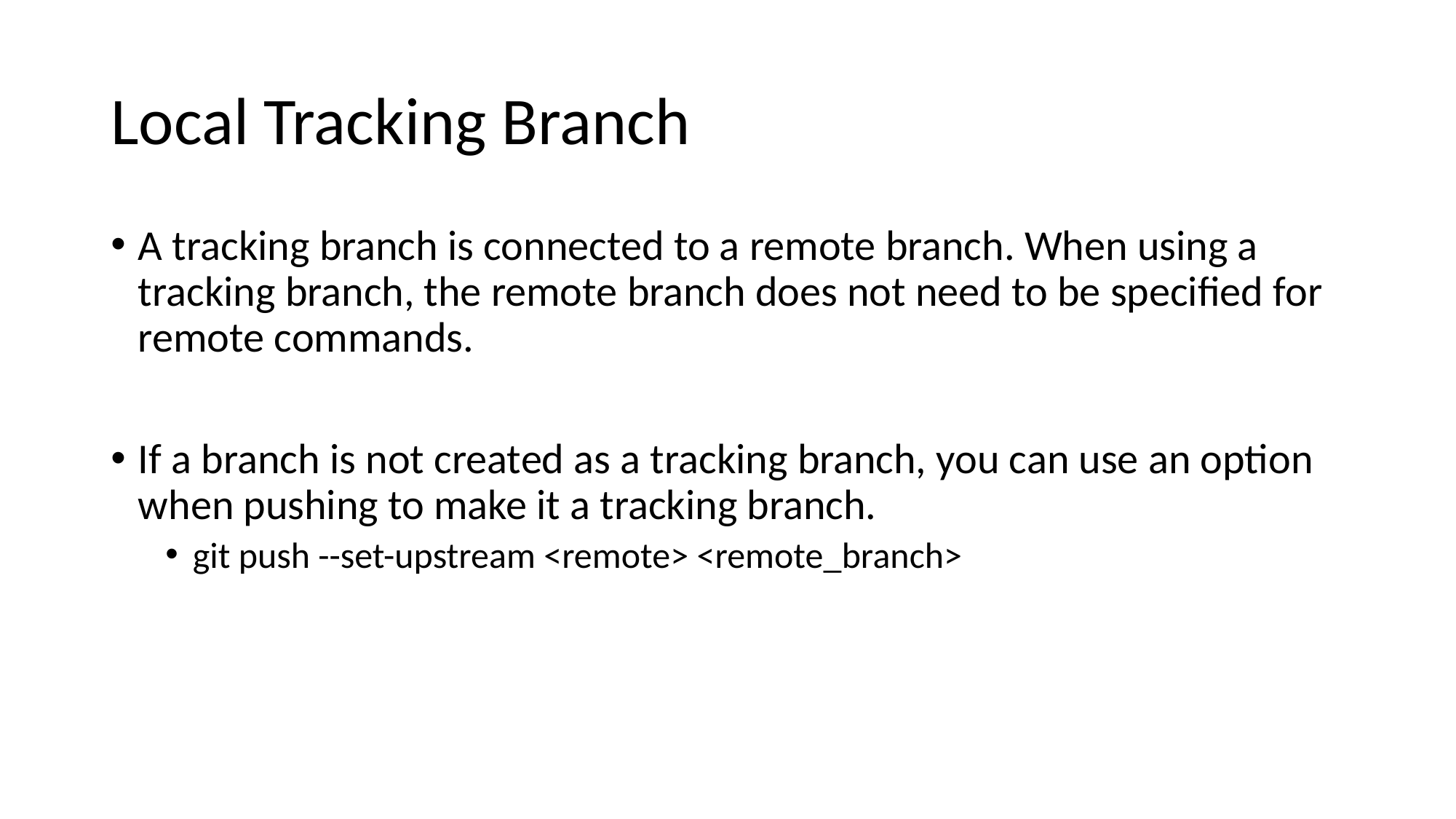

# Local Tracking Branch
A tracking branch is connected to a remote branch. When using a tracking branch, the remote branch does not need to be specified for remote commands.

If a branch is not created as a tracking branch, you can use an option when pushing to make it a tracking branch.
git push --set-upstream <remote> <remote_branch>